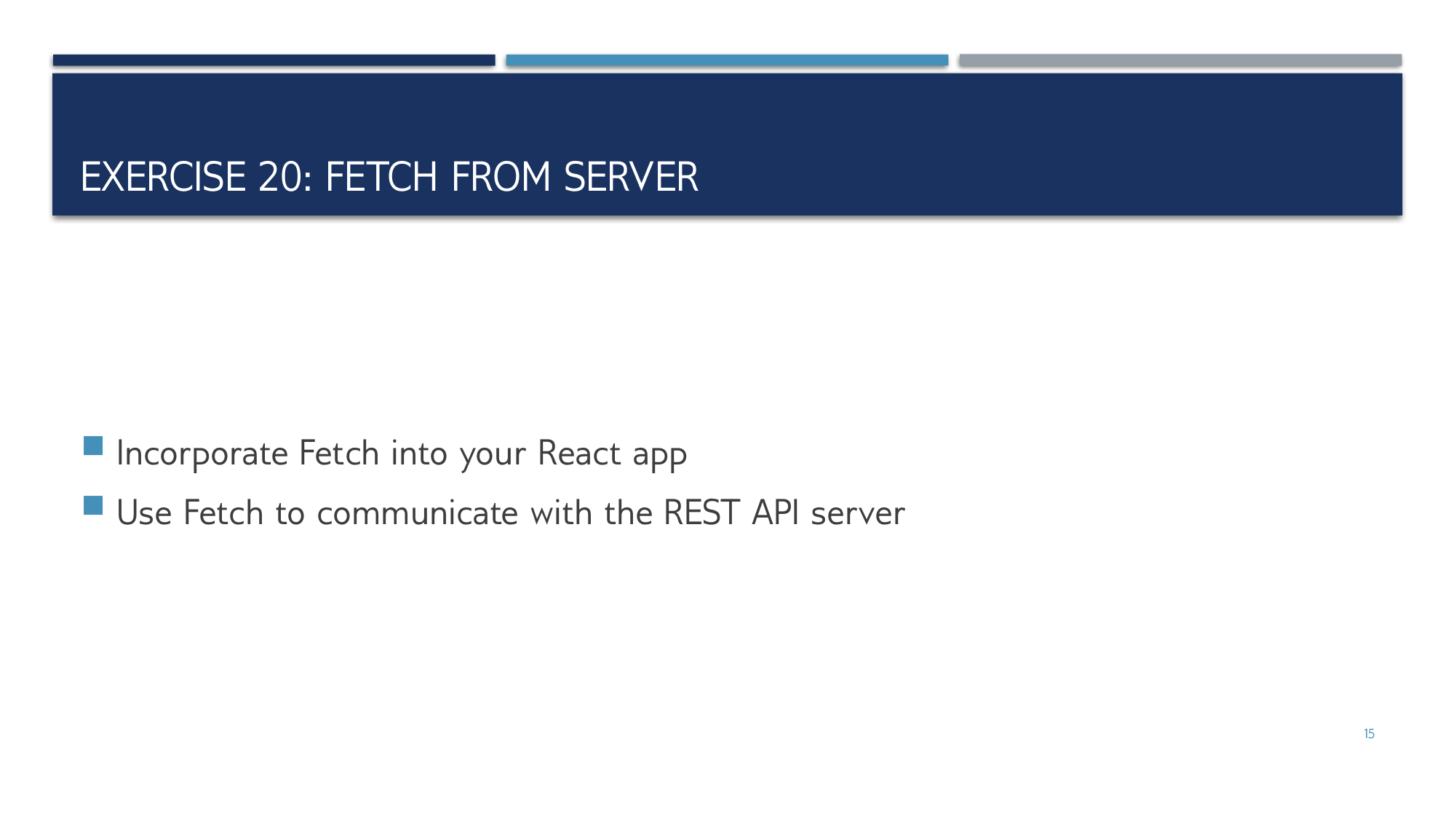

# Exercise 20: Fetch from Server
Incorporate Fetch into your React app
Use Fetch to communicate with the REST API server
15